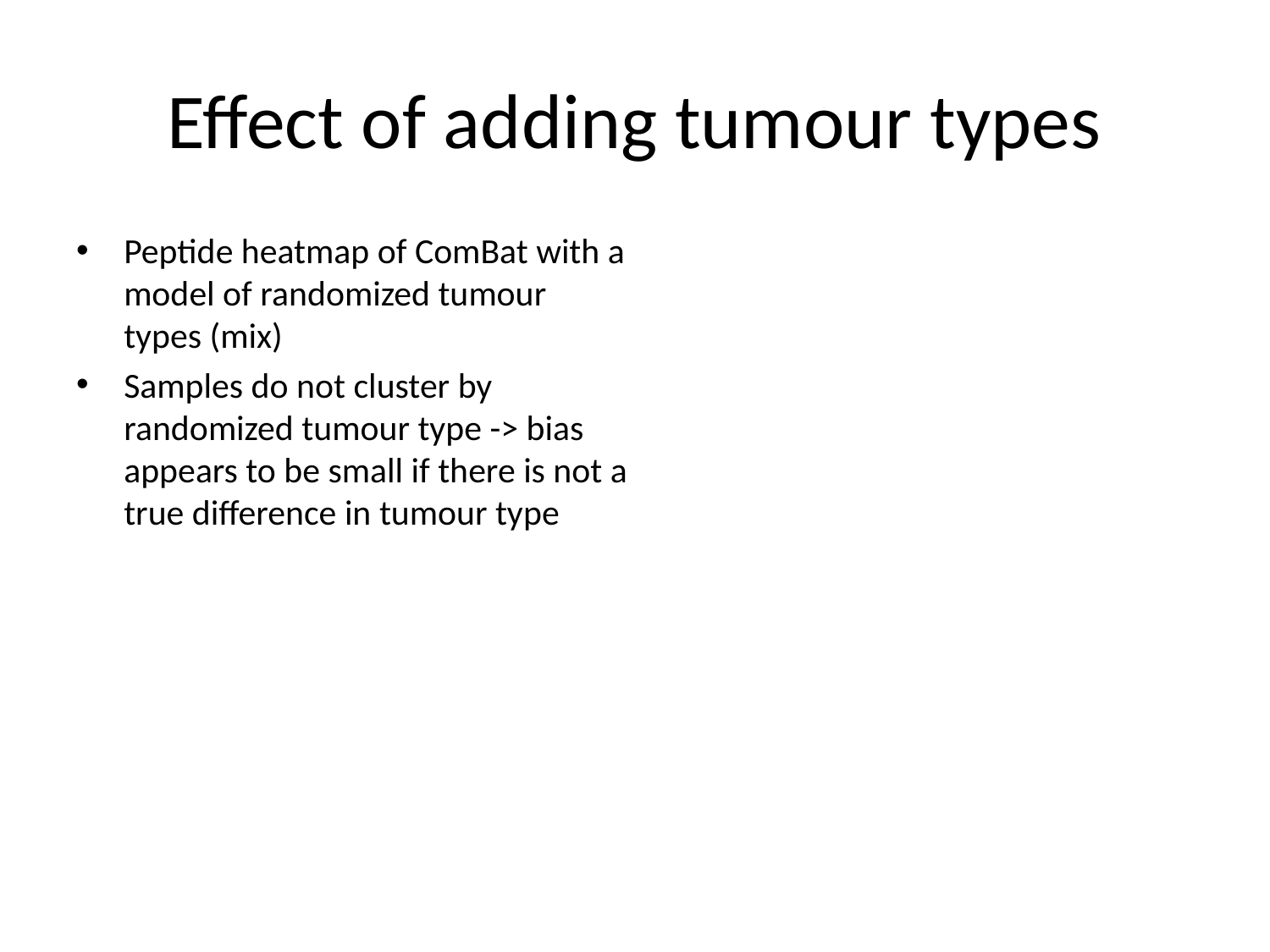

# Effect of adding tumour types
Peptide heatmap of ComBat with a model of randomized tumour types (mix)
Samples do not cluster by randomized tumour type -> bias appears to be small if there is not a true difference in tumour type